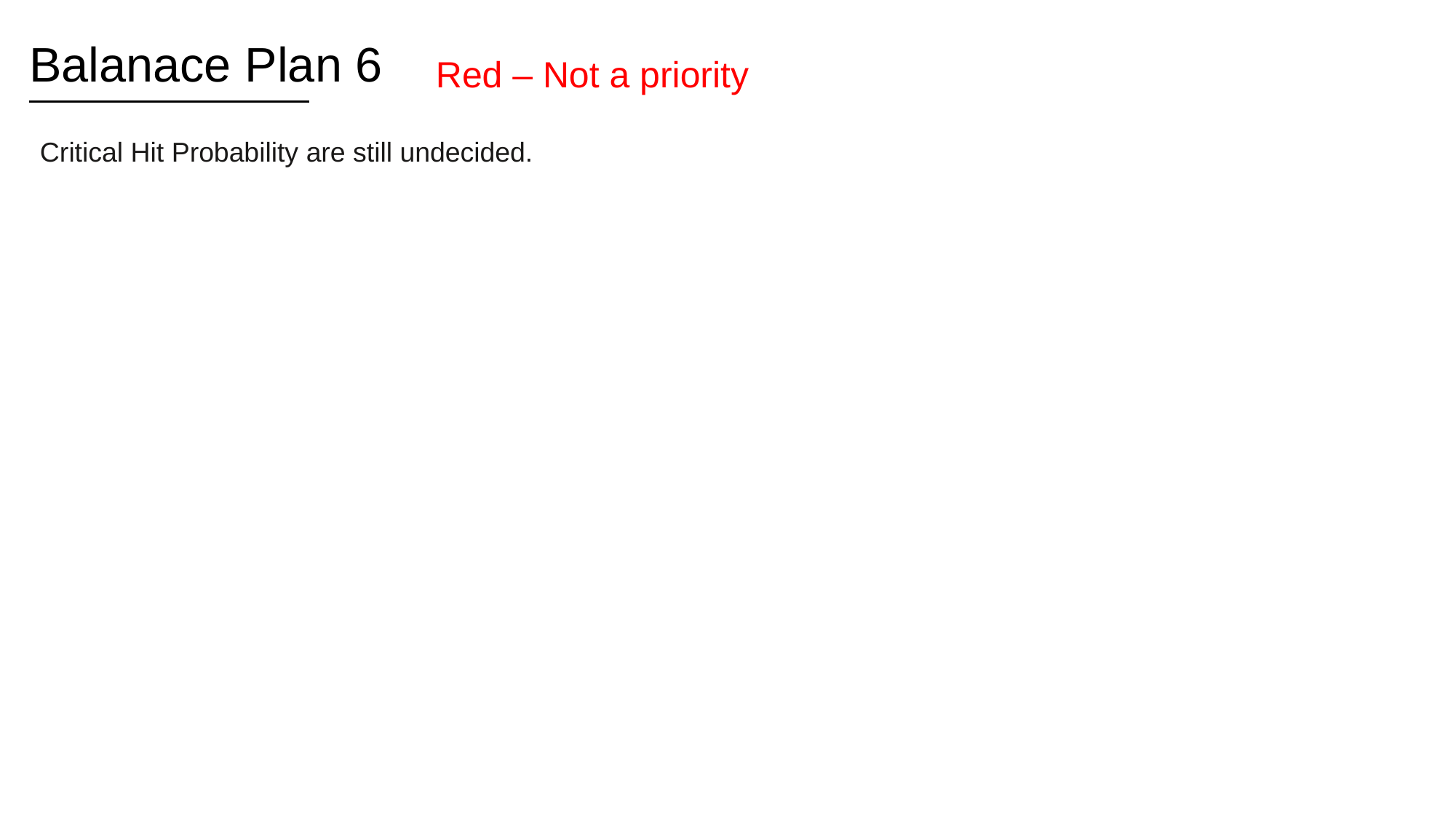

Balanace Plan 6
Red – Not a priority
Critical Hit Probability are still undecided.